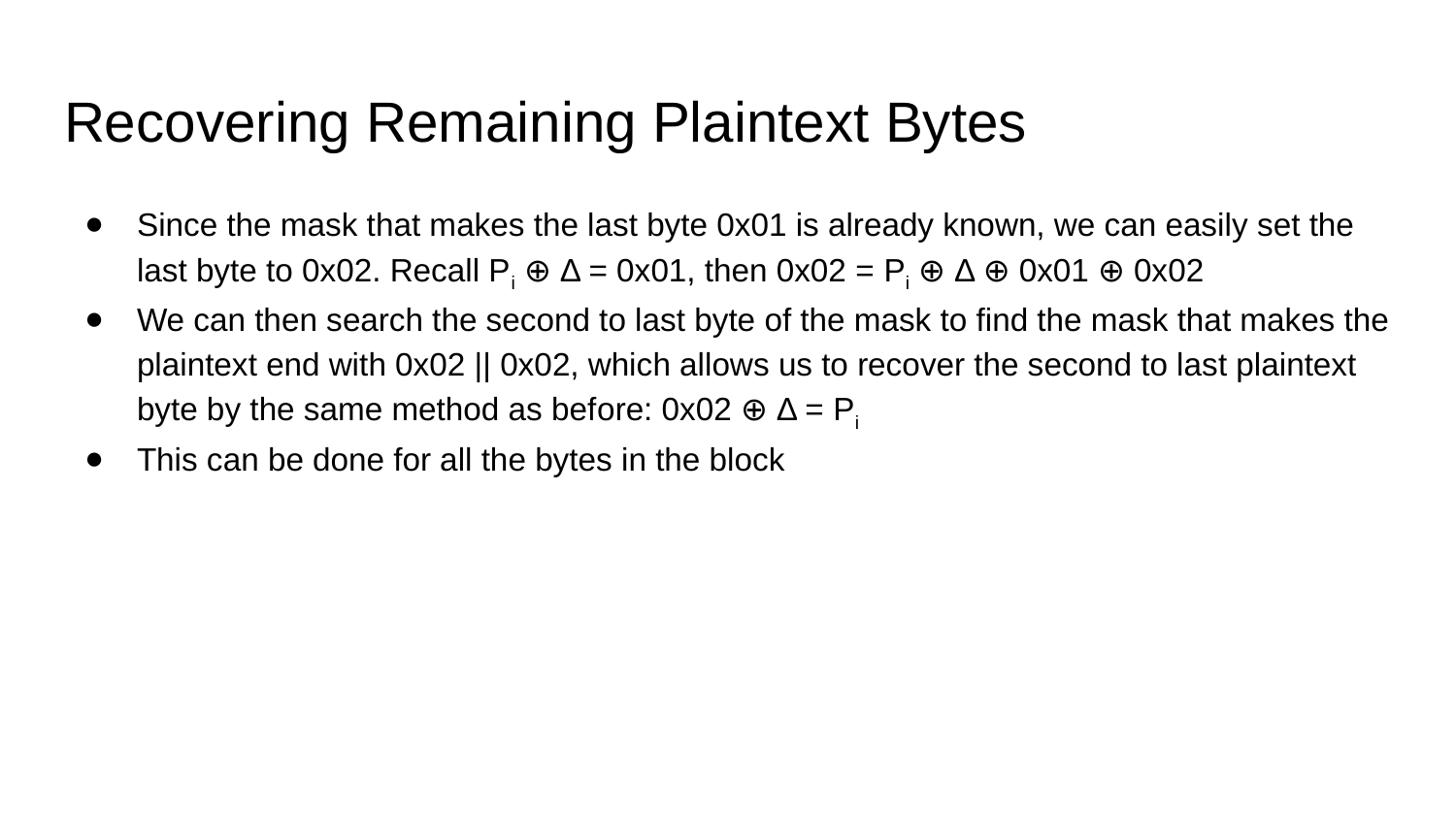

# Recovering Remaining Plaintext Bytes
Since the mask that makes the last byte 0x01 is already known, we can easily set the last byte to 0x02. Recall Pi ⊕ Δ = 0x01, then 0x02 = Pi ⊕ Δ ⊕ 0x01 ⊕ 0x02
We can then search the second to last byte of the mask to find the mask that makes the plaintext end with 0x02 || 0x02, which allows us to recover the second to last plaintext byte by the same method as before: 0x02 ⊕ Δ = Pi
This can be done for all the bytes in the block